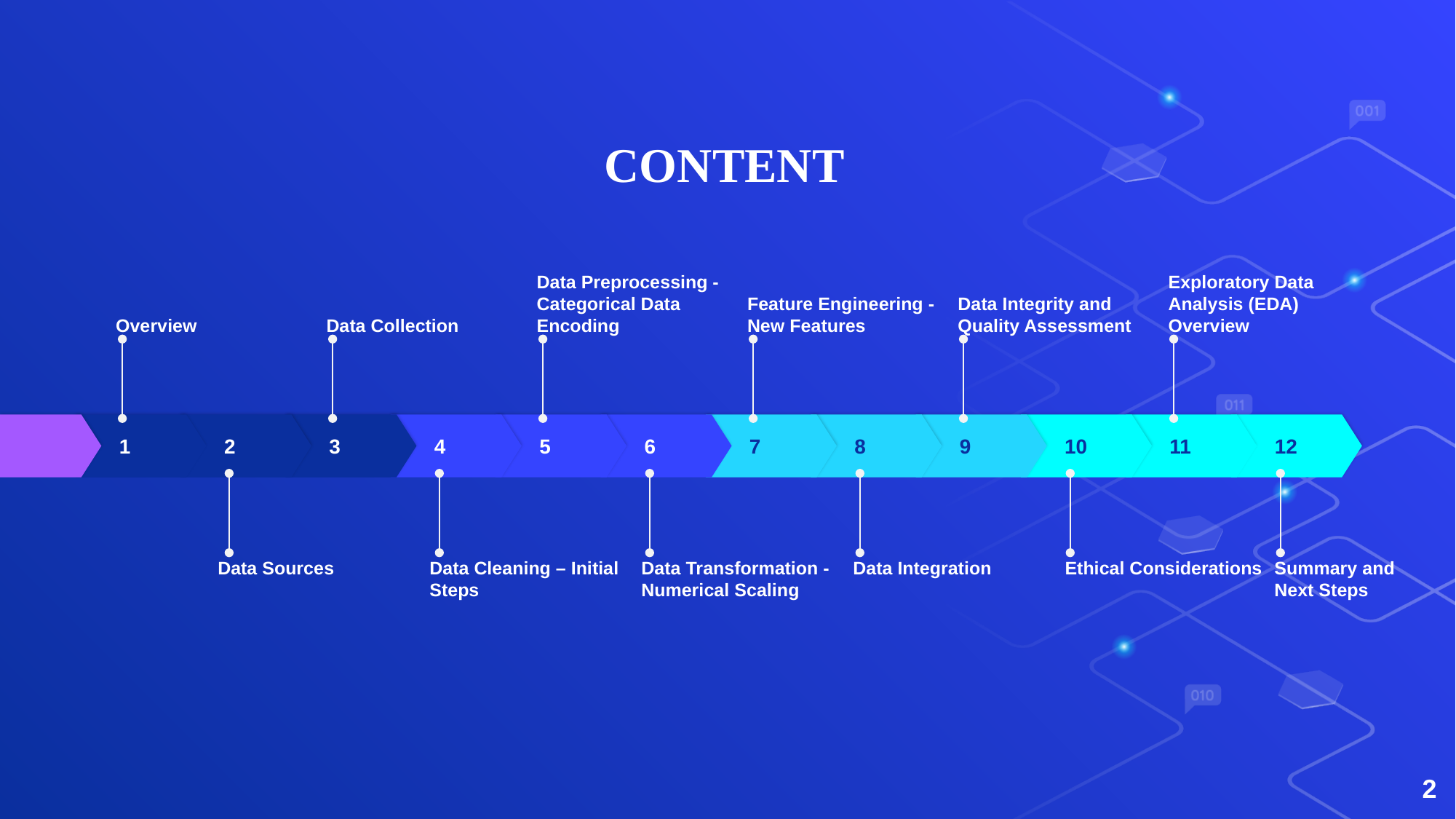

# CONTENT
Overview
Data Collection
Data Preprocessing - Categorical Data Encoding
Feature Engineering - New Features
Data Integrity and Quality Assessment
Exploratory Data Analysis (EDA) Overview

1
2
3
4
5
6
7
8
9
10
11
12
Data Sources
Data Cleaning – Initial Steps
Data Transformation - Numerical Scaling
Data Integration
Ethical Considerations
Summary and Next Steps
2